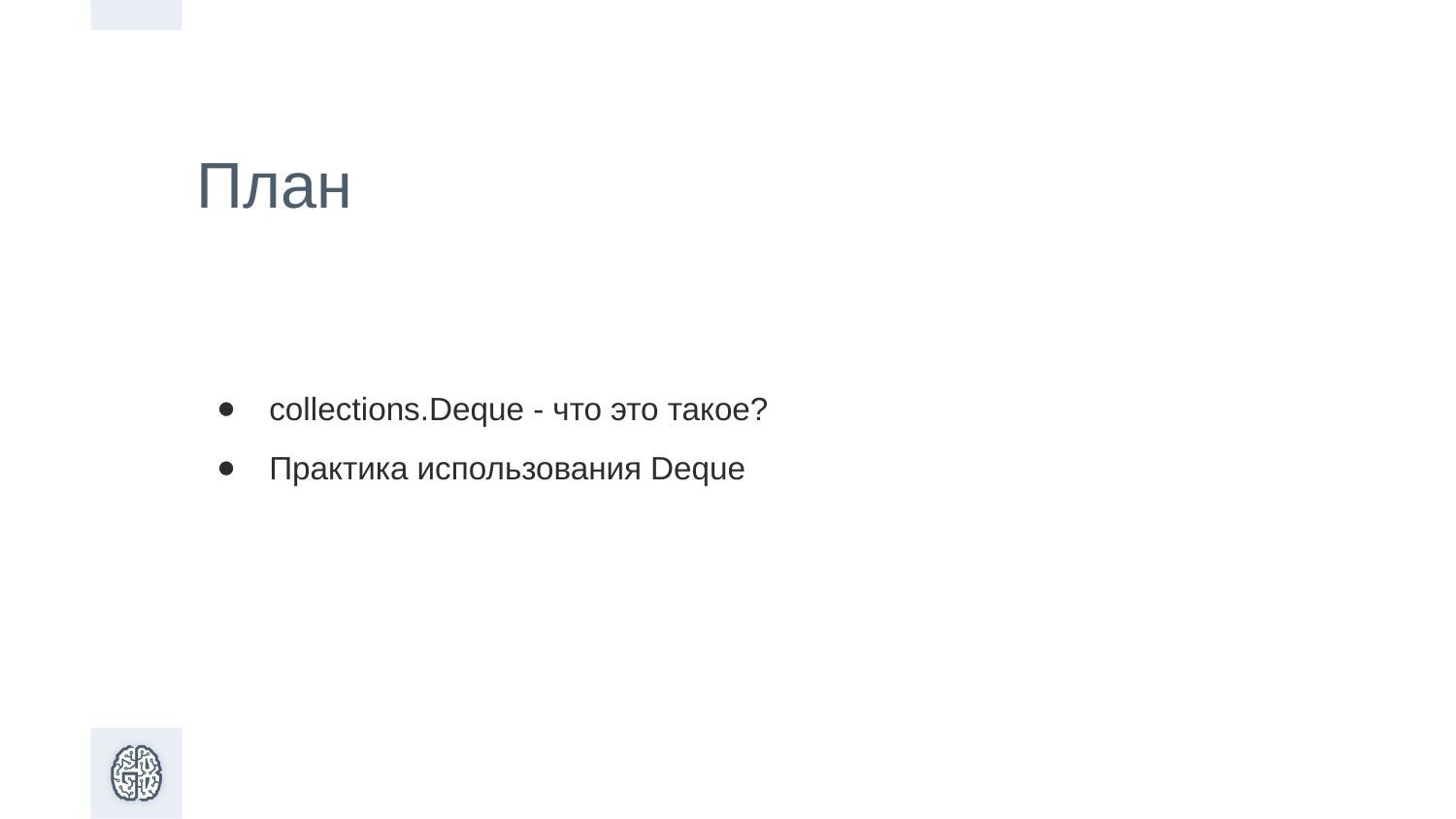

План
collections.Deque - что это такое?
Практика использования Deque